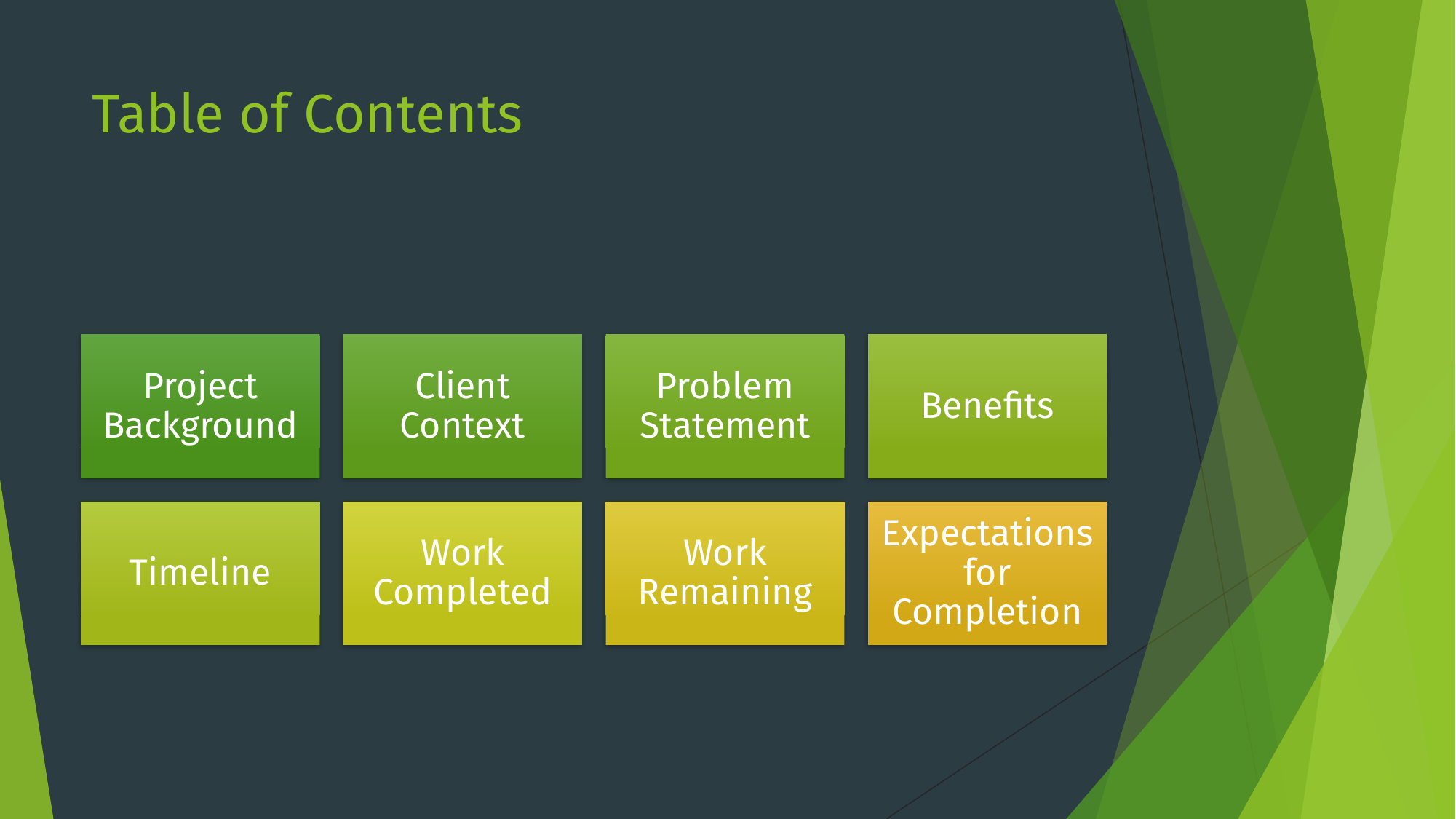

# Table of Contents

Project Background

Client Context

Problem Statement

Benefits

Timeline

Work Completed

Work Remaining

Expectations for Completion